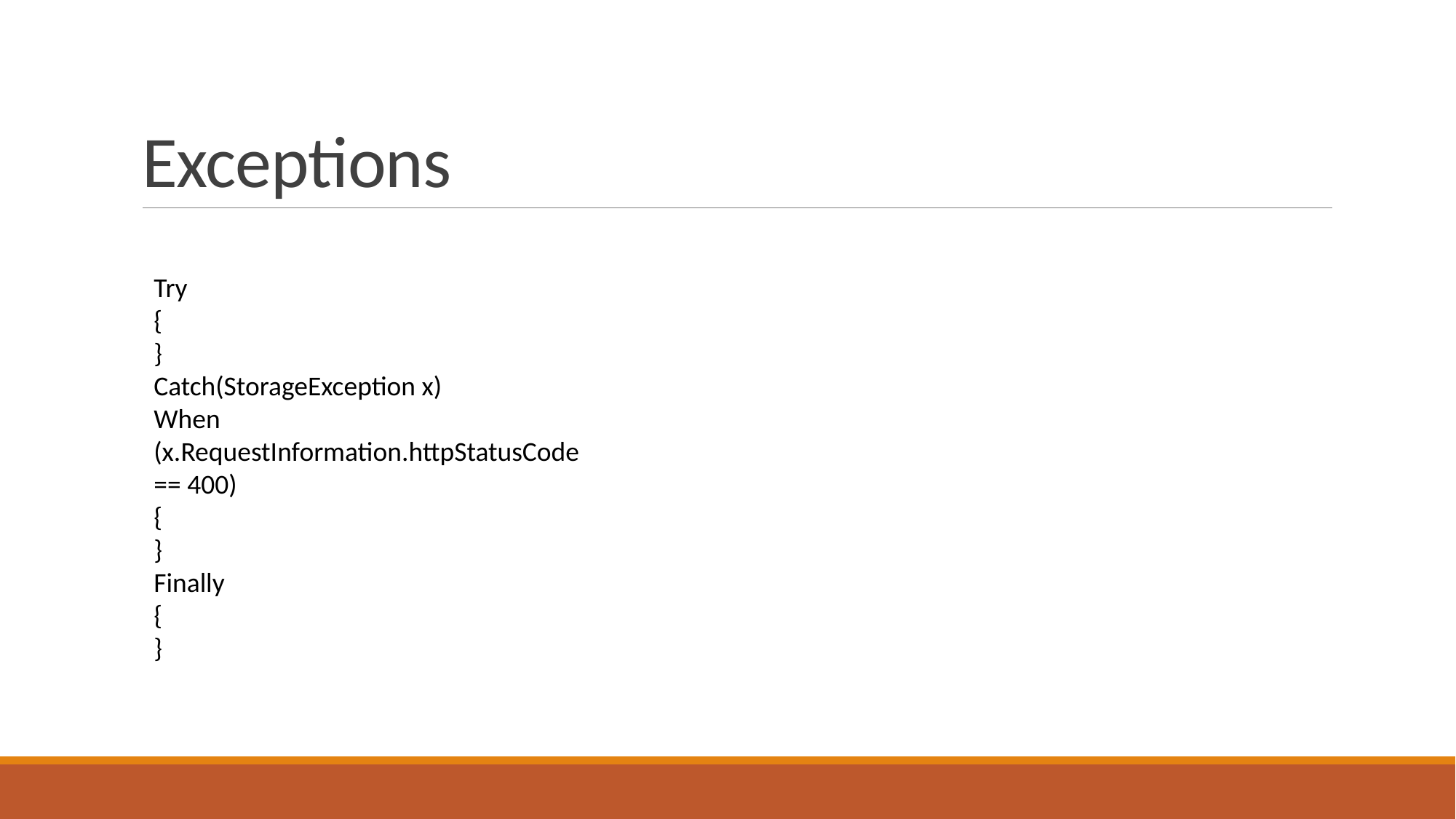

# Exceptions
Try
{
}
Catch(StorageException x)
When (x.RequestInformation.httpStatusCode == 400)
{
}
Finally
{
}